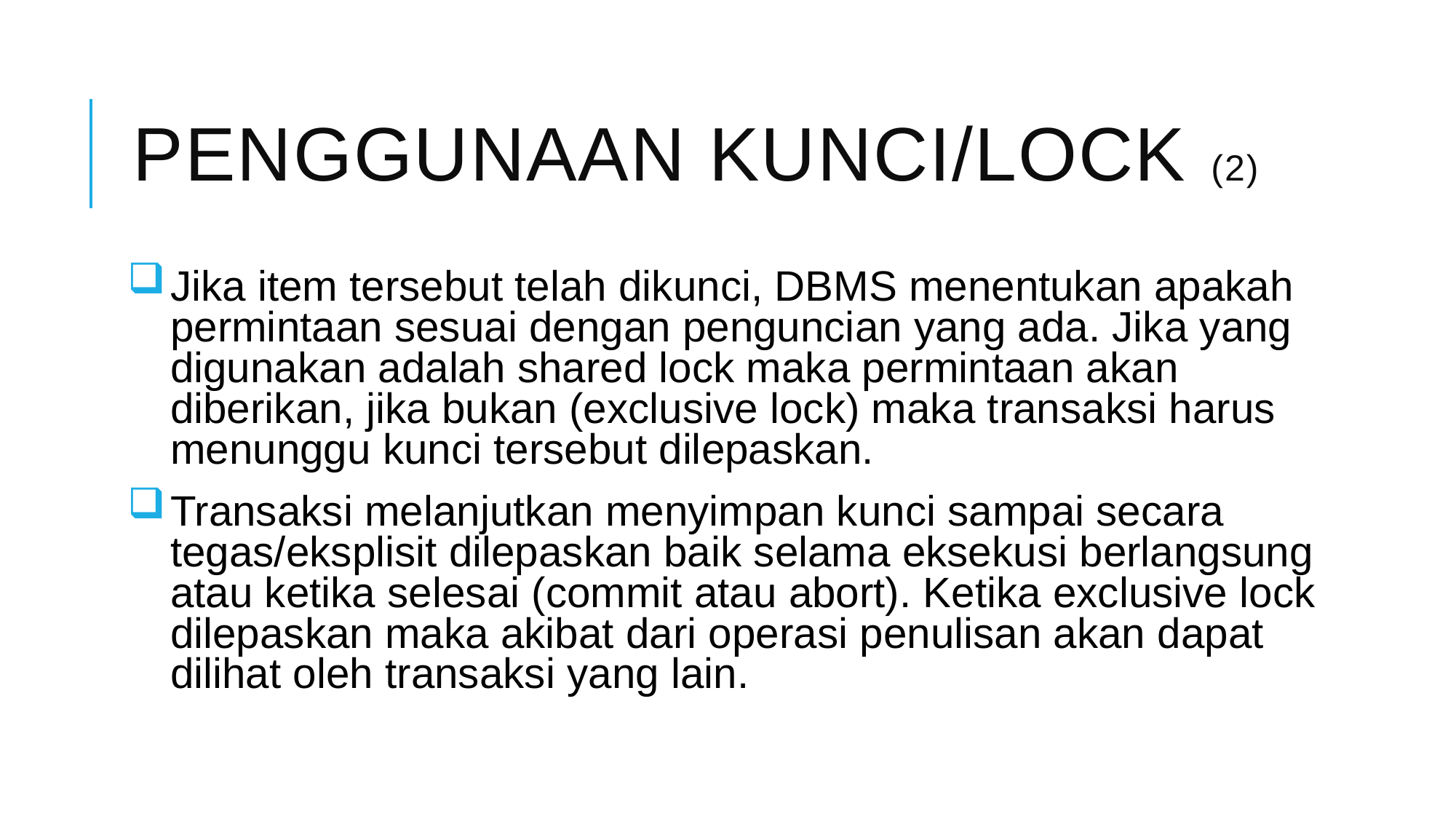

# Penggunaan kunci/lock (2)
Jika item tersebut telah dikunci, DBMS menentukan apakah permintaan sesuai dengan penguncian yang ada. Jika yang digunakan adalah shared lock maka permintaan akan diberikan, jika bukan (exclusive lock) maka transaksi harus menunggu kunci tersebut dilepaskan.
Transaksi melanjutkan menyimpan kunci sampai secara tegas/eksplisit dilepaskan baik selama eksekusi berlangsung atau ketika selesai (commit atau abort). Ketika exclusive lock dilepaskan maka akibat dari operasi penulisan akan dapat dilihat oleh transaksi yang lain.